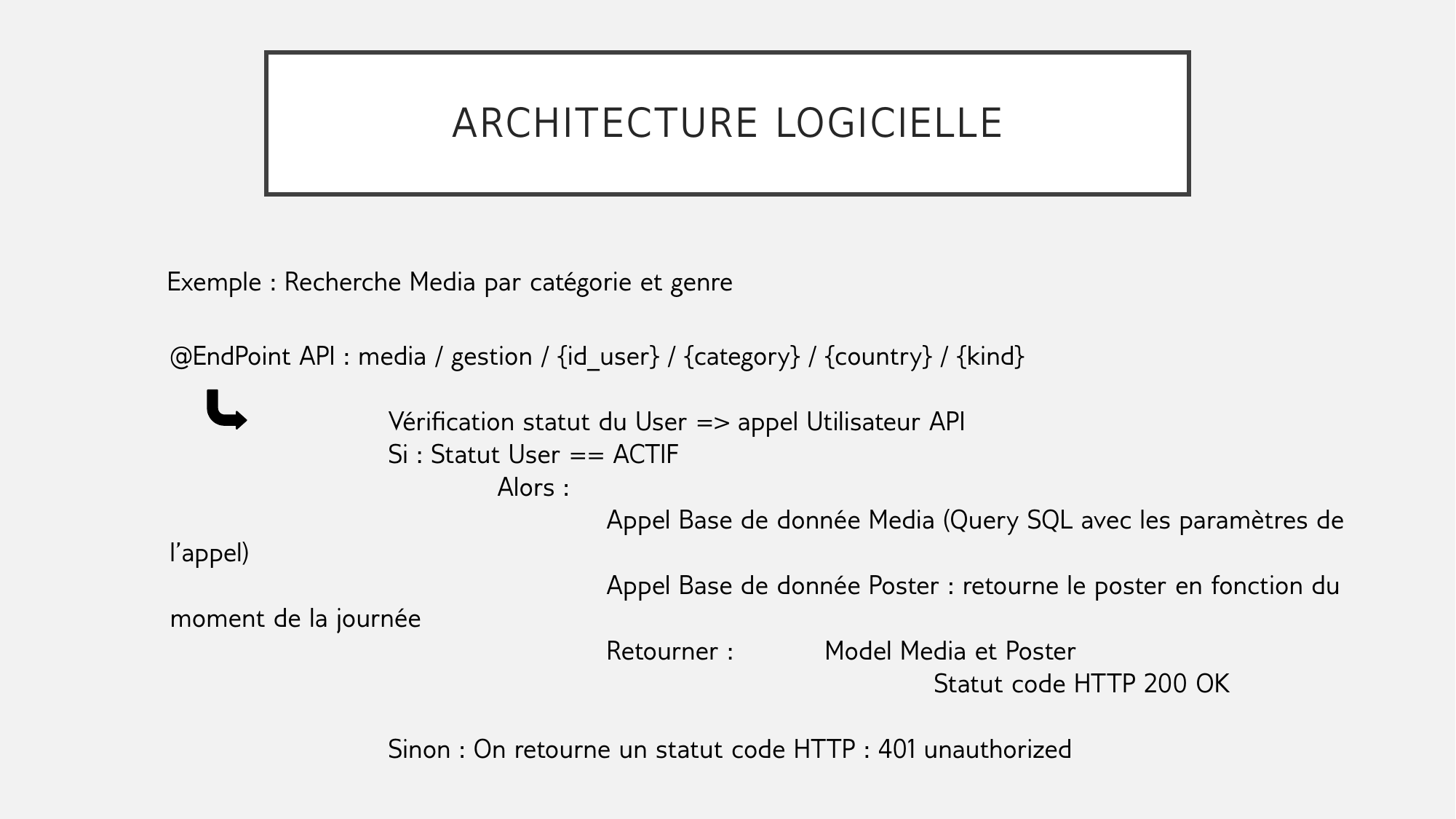

# Architecture Logicielle
Exemple : Recherche Media par catégorie et genre
@EndPoint API : media / gestion / {id_user} / {category} / {country} / {kind}

		Vérification statut du User => appel Utilisateur API
		Si : Statut User == ACTIF
			Alors :
				Appel Base de donnée Media (Query SQL avec les paramètres de l’appel)
				Appel Base de donnée Poster : retourne le poster en fonction du moment de la journée
				Retourner : 	Model Media et Poster
							Statut code HTTP 200 OK

		Sinon : On retourne un statut code HTTP : 401 unauthorized